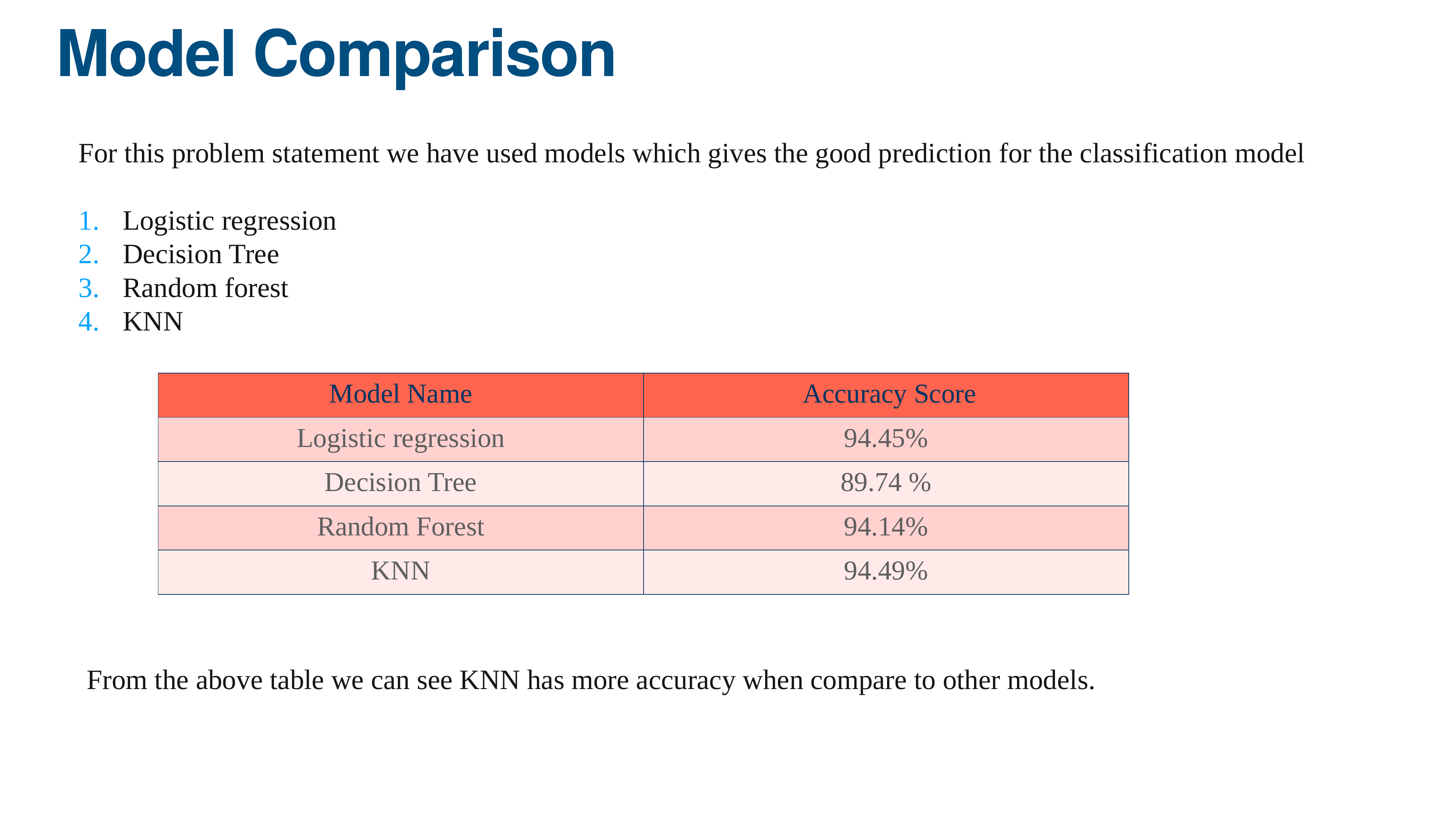

# Model Comparison
For this problem statement we have used models which gives the good prediction for the classification model

Logistic regression
Decision Tree
Random forest
KNN
| Model Name | Accuracy Score |
| --- | --- |
| Logistic regression | 94.45% |
| Decision Tree | 89.74 % |
| Random Forest | 94.14% |
| KNN | 94.49% |
From the above table we can see KNN has more accuracy when compare to other models.